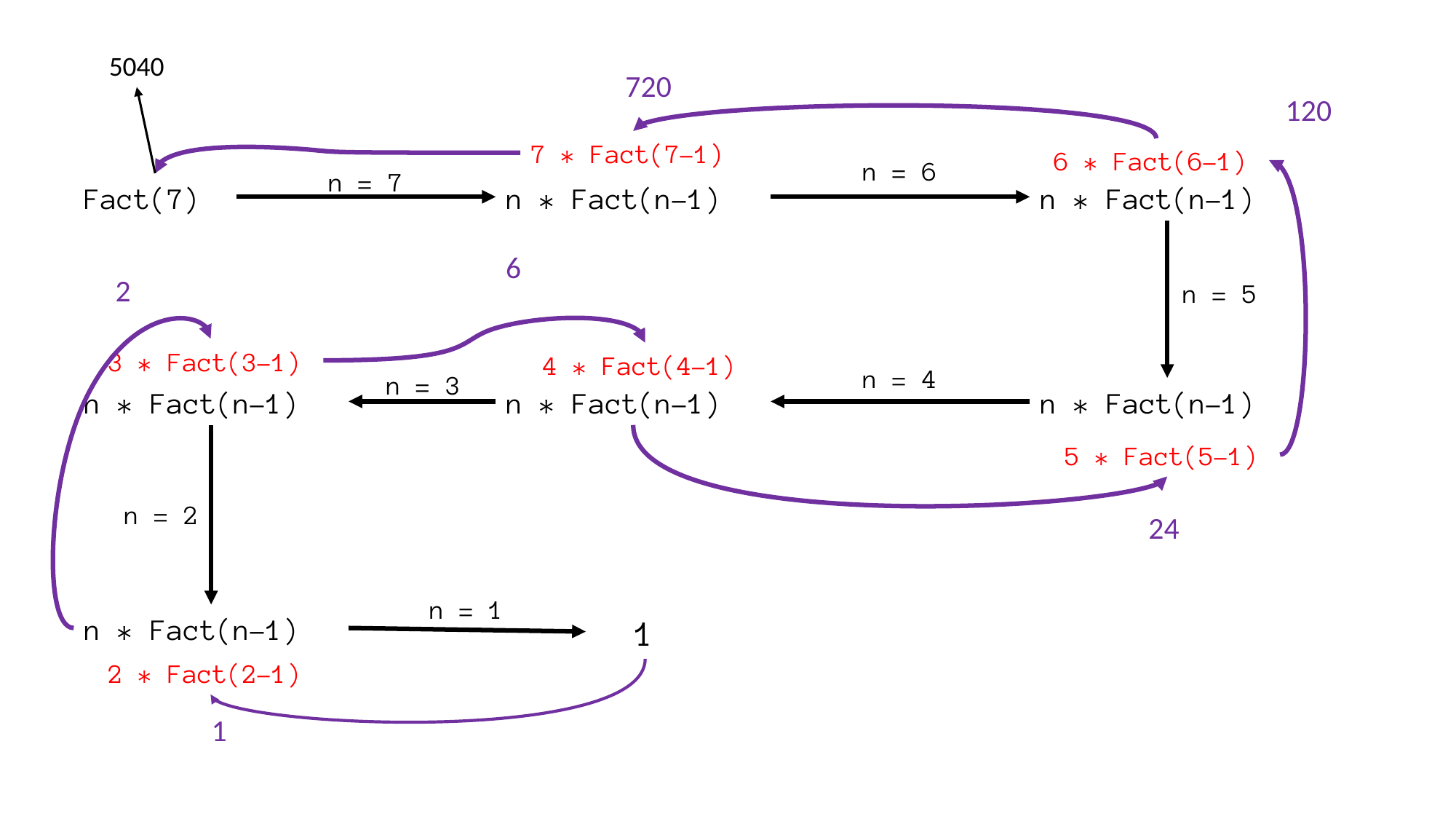

5040
720
120
7 * Fact(7-1)
6 * Fact(6-1)
n = 6
n = 7
n * Fact(n-1)
n * Fact(n-1)
Fact(7)
n = 5
6
2
3 * Fact(3-1)
4 * Fact(4-1)
n = 4
n = 3
n * Fact(n-1)
n * Fact(n-1)
n * Fact(n-1)
n = 2
5 * Fact(5-1)
24
n = 1
n * Fact(n-1)
1
2 * Fact(2-1)
1